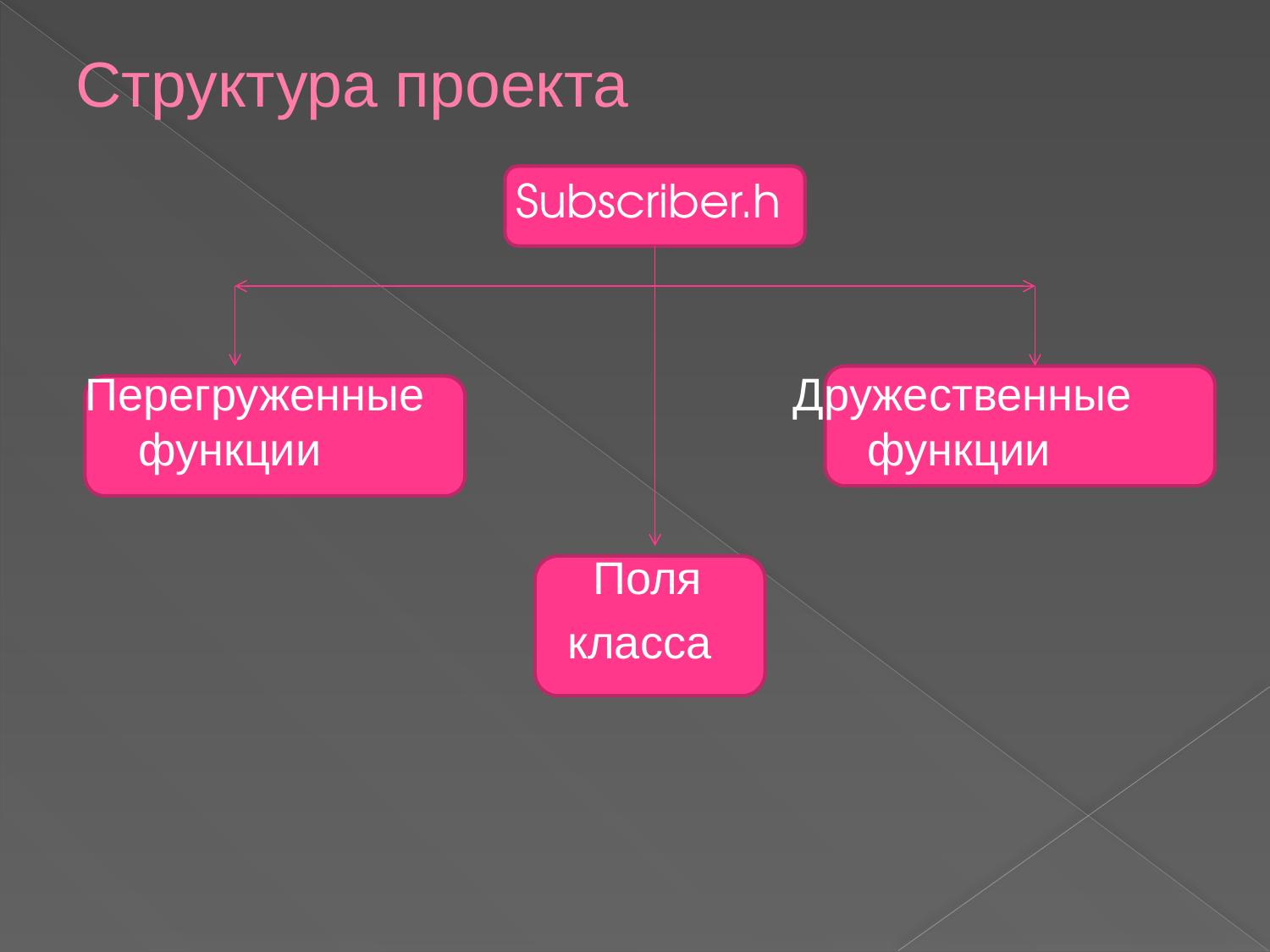

# Структура проекта
Subscriber.h

Перегруженные                             Дружественные      функции                                           функции

                                        Поля
                                      класса